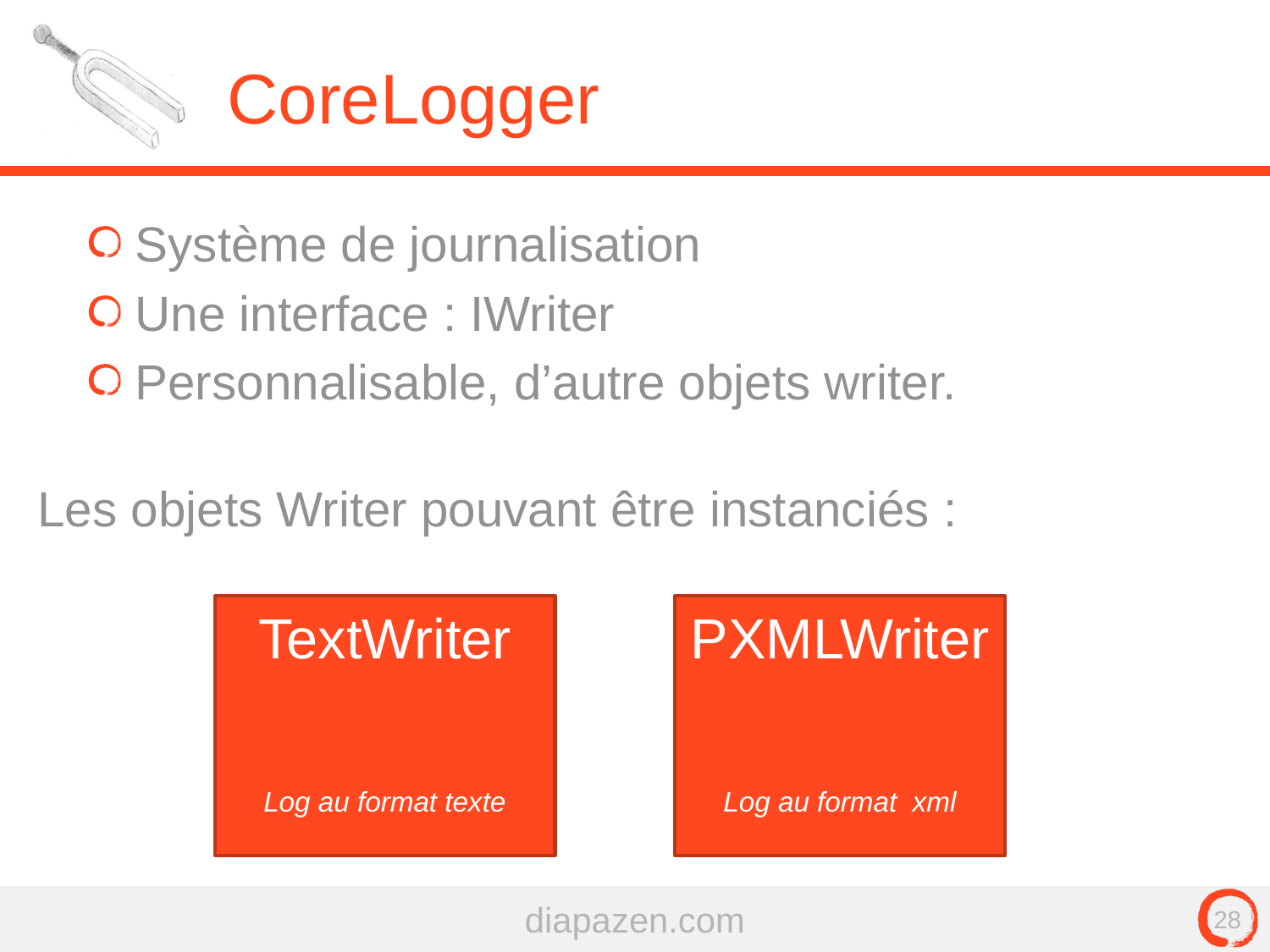

# CoreLogger
Système de journalisation
Une interface : IWriter
Personnalisable, d’autre objets writer.

Les objets Writer pouvant être instanciés :

TextWriter

Log au format texte

PXMLWriter

Log au format  xml

28
diapazen.com